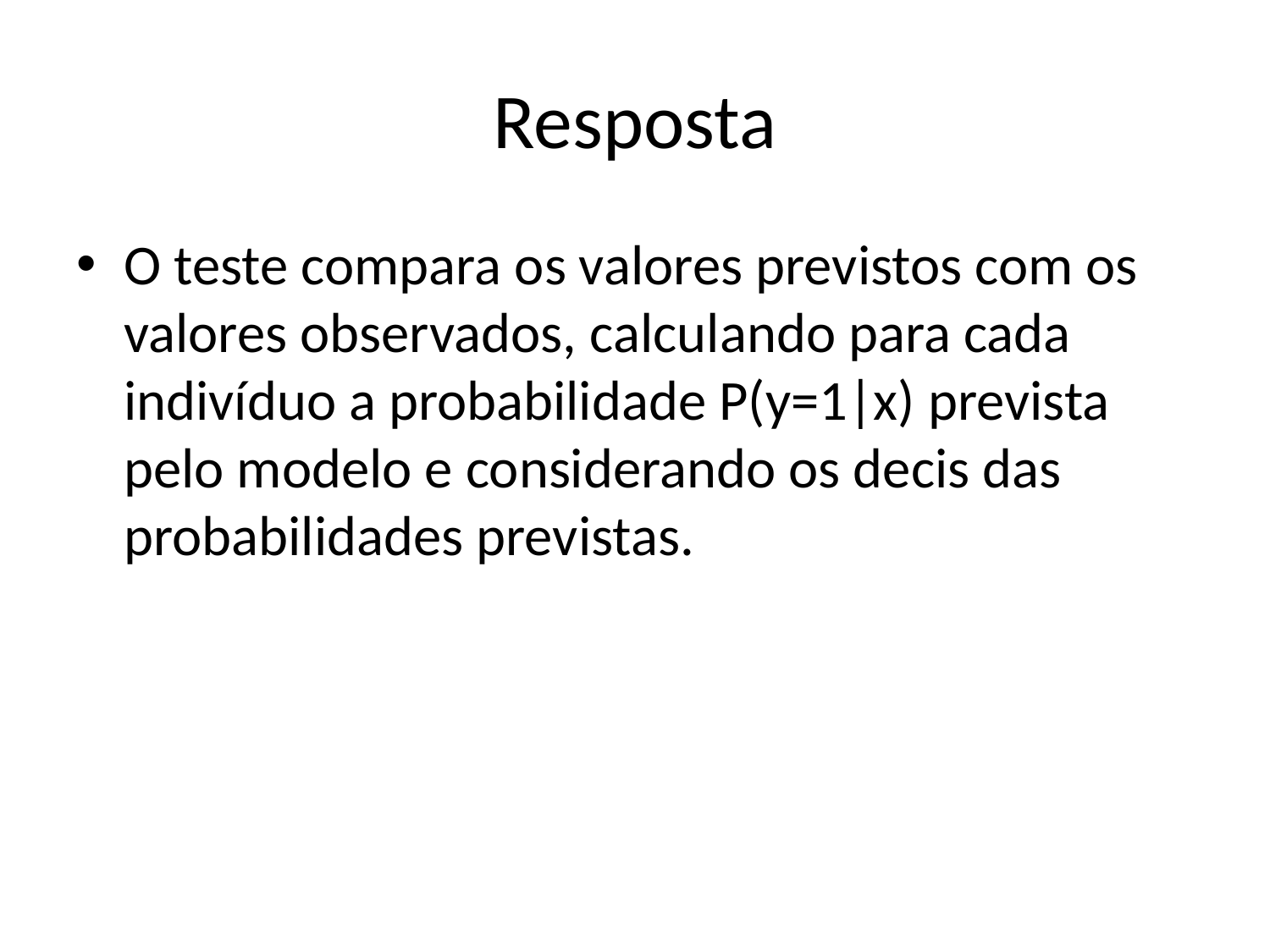

# Resposta
O teste compara os valores previstos com os valores observados, calculando para cada indivíduo a probabilidade P(y=1|x) prevista pelo modelo e considerando os decis das probabilidades previstas.